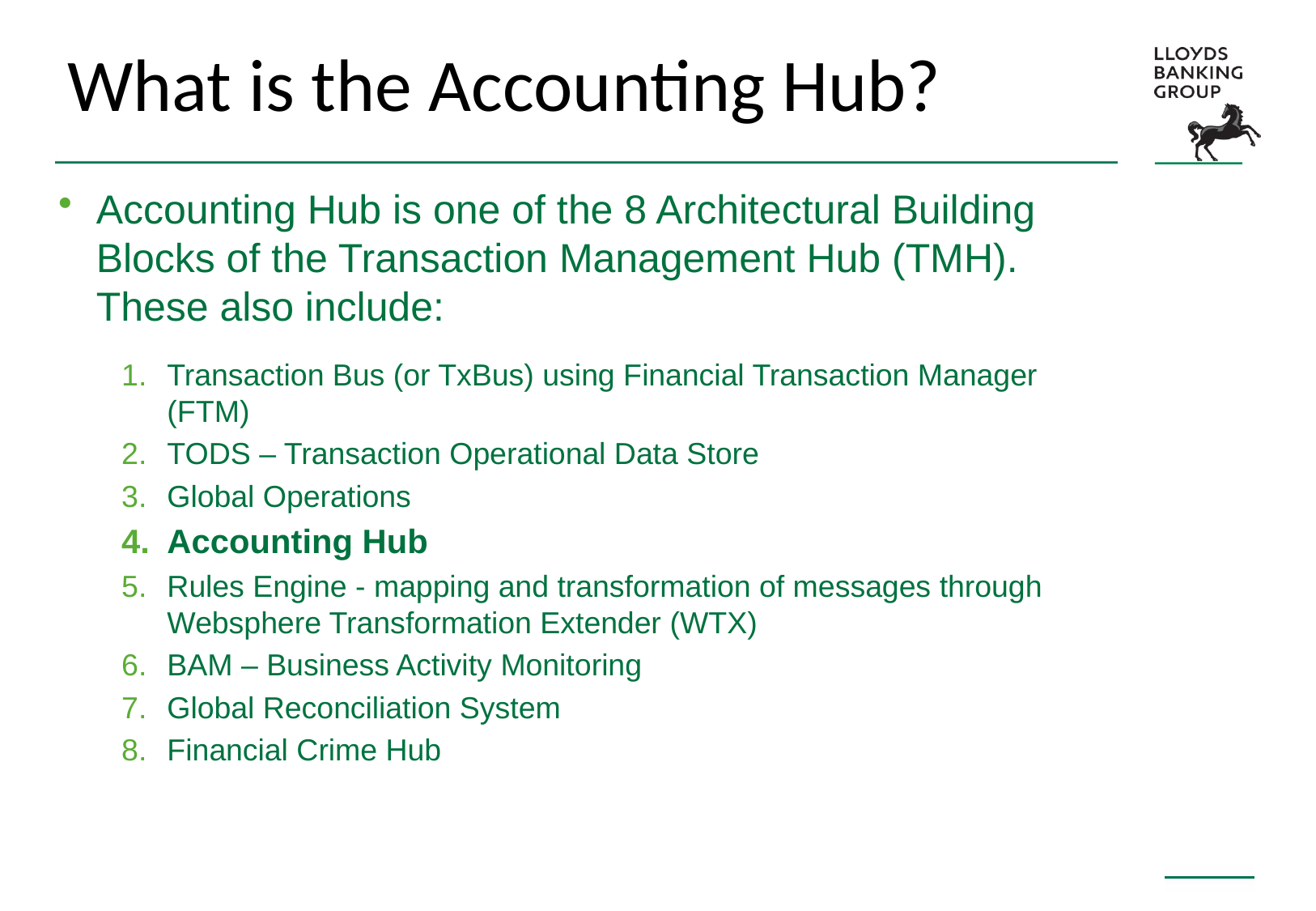

# What is the Accounting Hub?
Accounting Hub is one of the 8 Architectural Building Blocks of the Transaction Management Hub (TMH). These also include:
Transaction Bus (or TxBus) using Financial Transaction Manager (FTM)
TODS – Transaction Operational Data Store
Global Operations
Accounting Hub
Rules Engine - mapping and transformation of messages through Websphere Transformation Extender (WTX)
BAM – Business Activity Monitoring
Global Reconciliation System
Financial Crime Hub